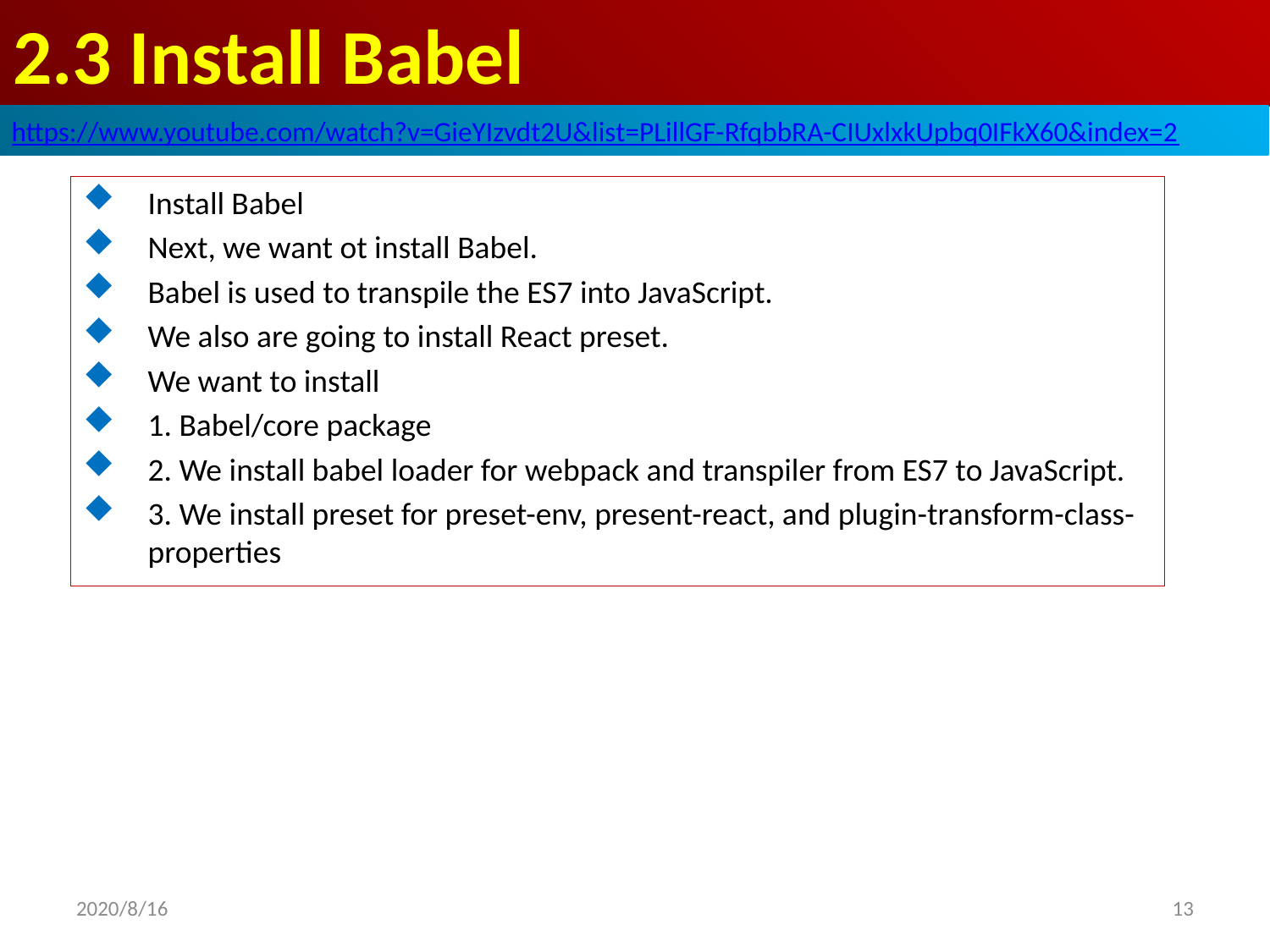

# 2.3 Install Babel
https://www.youtube.com/watch?v=GieYIzvdt2U&list=PLillGF-RfqbbRA-CIUxlxkUpbq0IFkX60&index=2
Install Babel
Next, we want ot install Babel.
Babel is used to transpile the ES7 into JavaScript.
We also are going to install React preset.
We want to install
1. Babel/core package
2. We install babel loader for webpack and transpiler from ES7 to JavaScript.
3. We install preset for preset-env, present-react, and plugin-transform-class-properties
13
2020/8/16